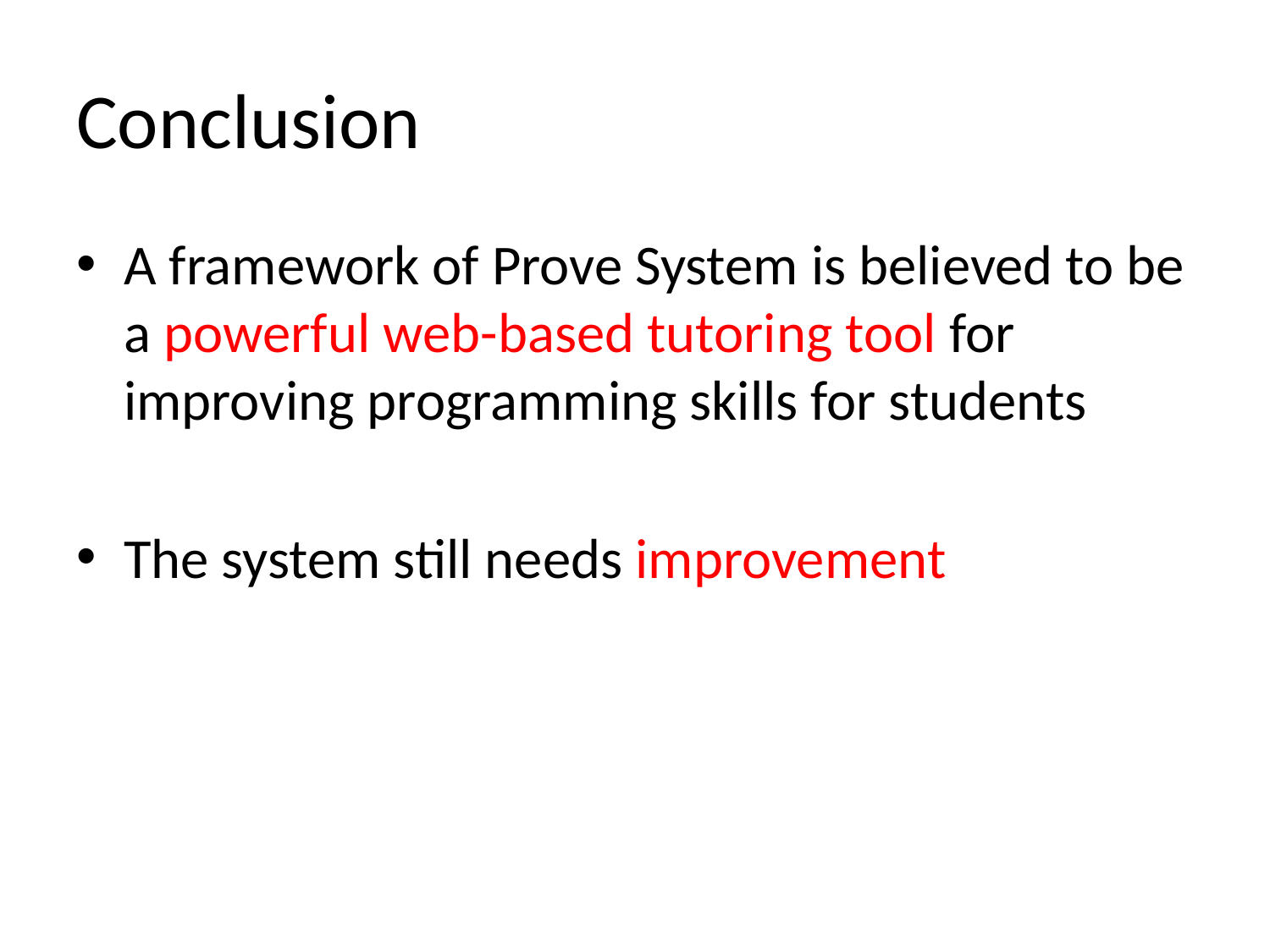

# Conclusion
A framework of Prove System is believed to be a powerful web-based tutoring tool for improving programming skills for students

The system still needs improvement